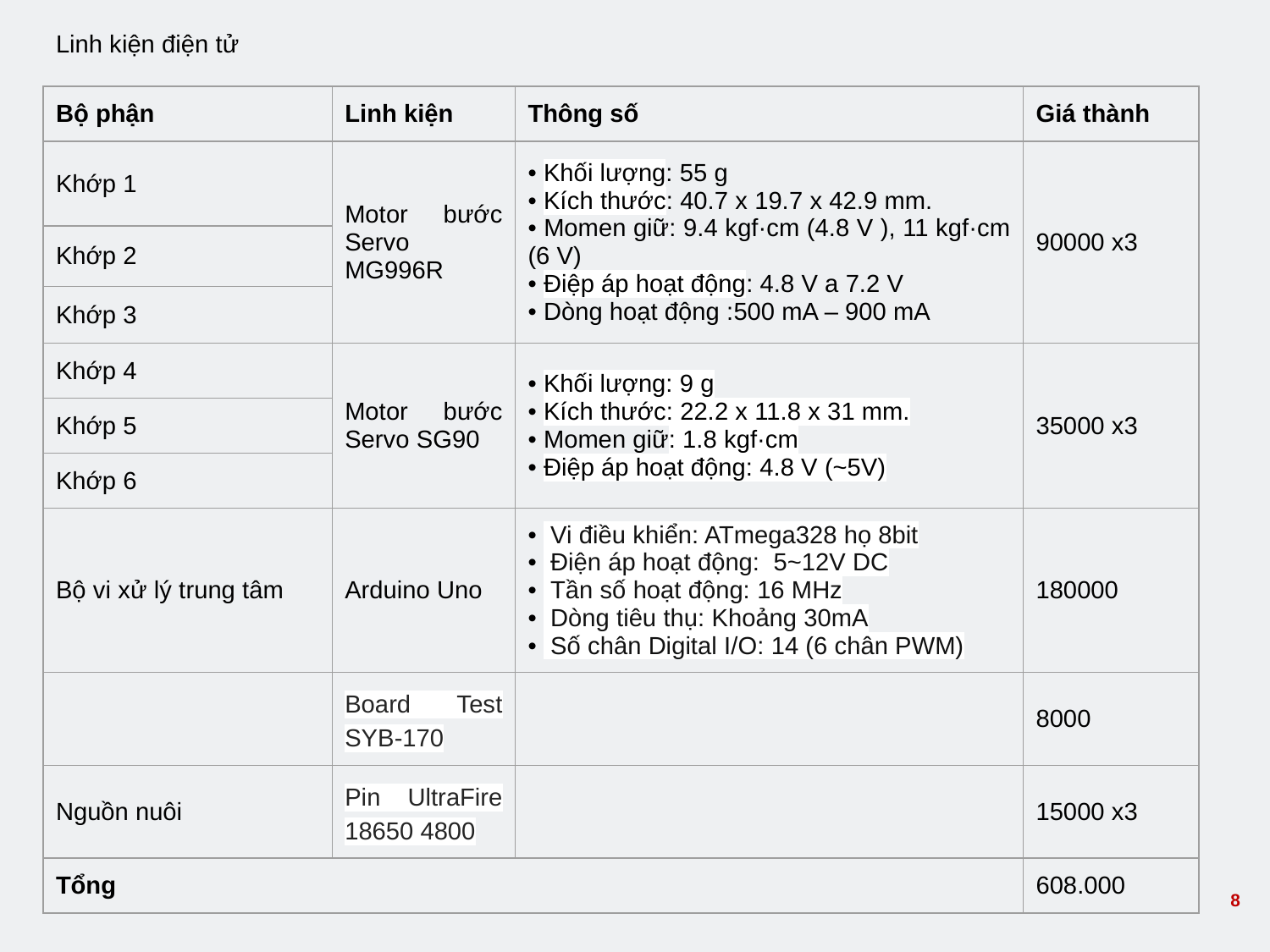

Linh kiện điện tử
| Bộ phận | Linh kiện | Thông số | Giá thành |
| --- | --- | --- | --- |
| Khớp 1 | Motor bước Servo MG996R | • Khối lượng: 55 g • Kích thước: 40.7 x 19.7 x 42.9 mm. • Momen giữ: 9.4 kgf·cm (4.8 V ), 11 kgf·cm (6 V) • Điệp áp hoạt động: 4.8 V a 7.2 V • Dòng hoạt động :500 mA – 900 mA | 90000 x3 |
| Khớp 2 |  |  |  |
| Khớp 3 |  |  |  |
| Khớp 4 | Motor bước Servo SG90 | • Khối lượng: 9 g • Kích thước: 22.2 x 11.8 x 31 mm. • Momen giữ: 1.8 kgf·cm • Điệp áp hoạt động: 4.8 V (~5V) | 35000 x3 |
| Khớp 5 |  |  |  |
| Khớp 6 |  |  |  |
| Bộ vi xử lý trung tâm | Arduino Uno | • Vi điều khiển: ATmega328 họ 8bit • Điện áp hoạt động: 5~12V DC • Tần số hoạt động: 16 MHz • Dòng tiêu thụ: Khoảng 30mA • Số chân Digital I/O: 14 (6 chân PWM) | 180000 |
|  | Board Test SYB-170 |  | 8000 |
| Nguồn nuôi | Pin UltraFire 18650 4800 |  | 15000 x3 |
| Tổng |  |  | 608.000 |
8